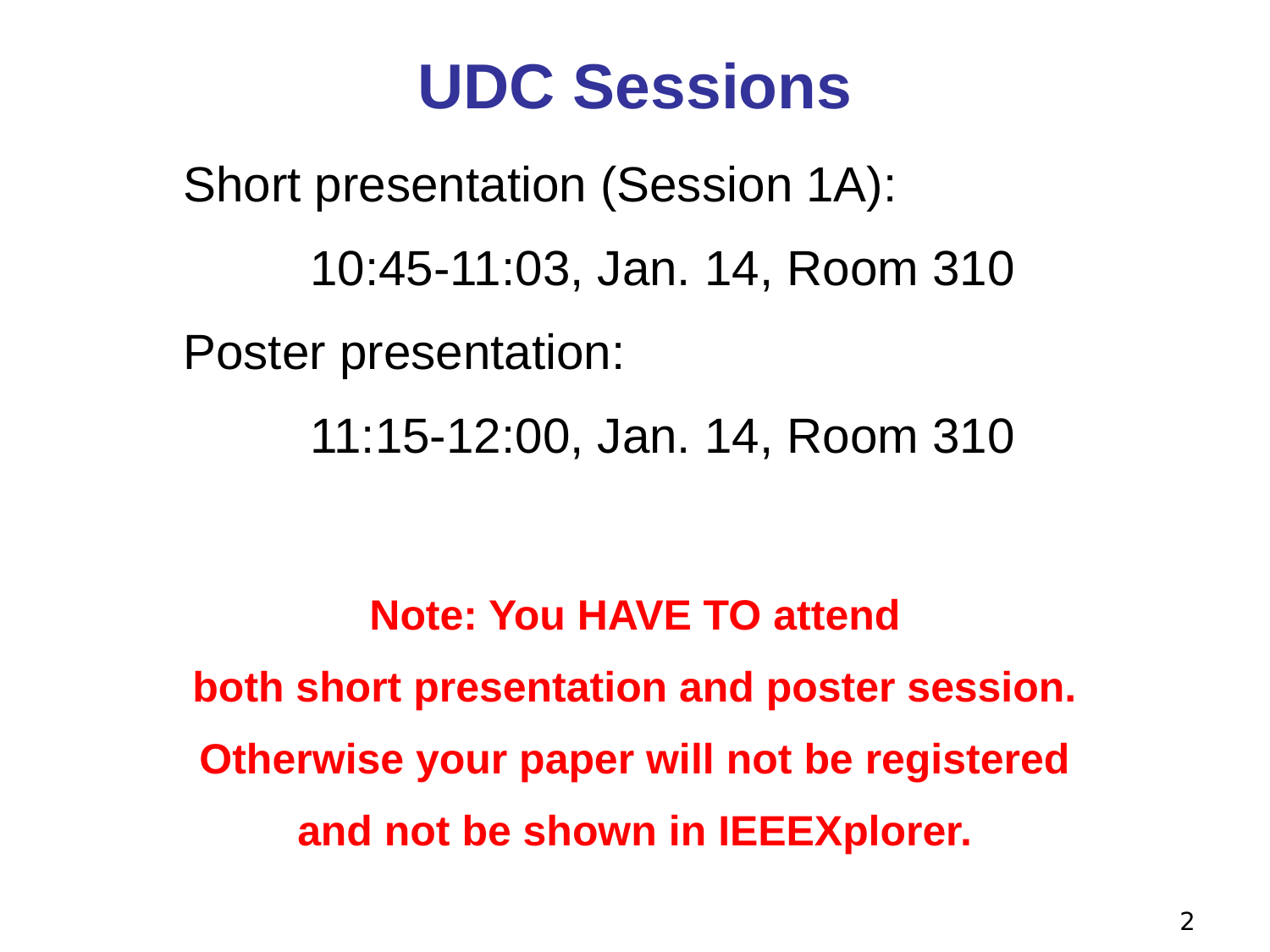

# UDC Sessions
Short presentation (Session 1A):
	10:45-11:03, Jan. 14, Room 310
Poster presentation:
	11:15-12:00, Jan. 14, Room 310
Note: You HAVE TO attend
both short presentation and poster session.
Otherwise your paper will not be registered
and not be shown in IEEEXplorer.
2